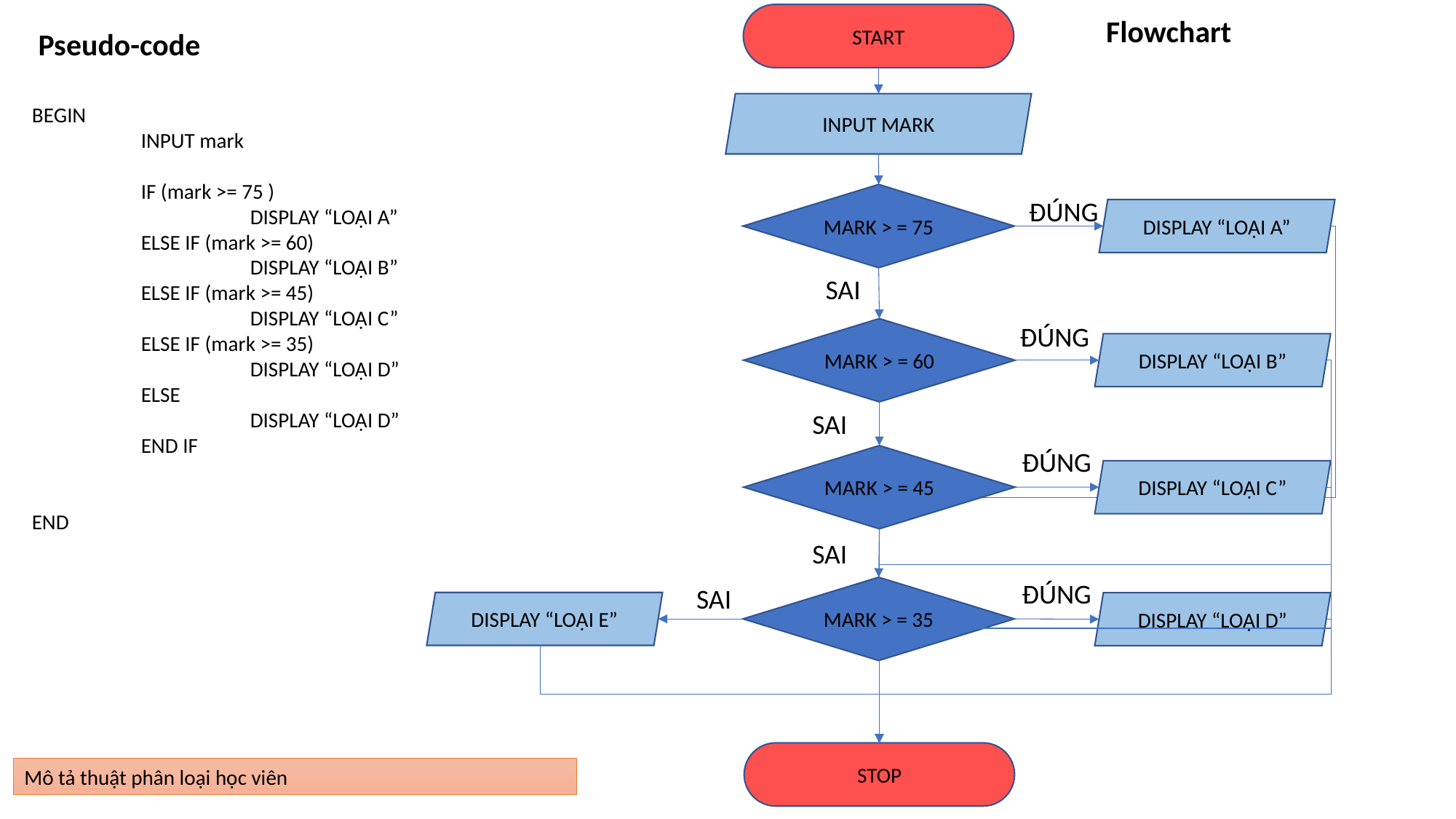

START
Flowchart
Pseudo-code
INPUT MARK
BEGIN
	INPUT mark

	IF (mark >= 75 )
		DISPLAY “LOẠI A”
	ELSE IF (mark >= 60)
		DISPLAY “LOẠI B”
	ELSE IF (mark >= 45)
		DISPLAY “LOẠI C”
	ELSE IF (mark >= 35)
		DISPLAY “LOẠI D”
	ELSE
		DISPLAY “LOẠI D”
	END IF

END
MARK > = 75
ĐÚNG
DISPLAY “LOẠI A”
SAI
ĐÚNG
MARK > = 60
DISPLAY “LOẠI B”
SAI
ĐÚNG
MARK > = 45
DISPLAY “LOẠI C”
SAI
ĐÚNG
SAI
MARK > = 35
DISPLAY “LOẠI E”
DISPLAY “LOẠI D”
STOP
Mô tả thuật phân loại học viên